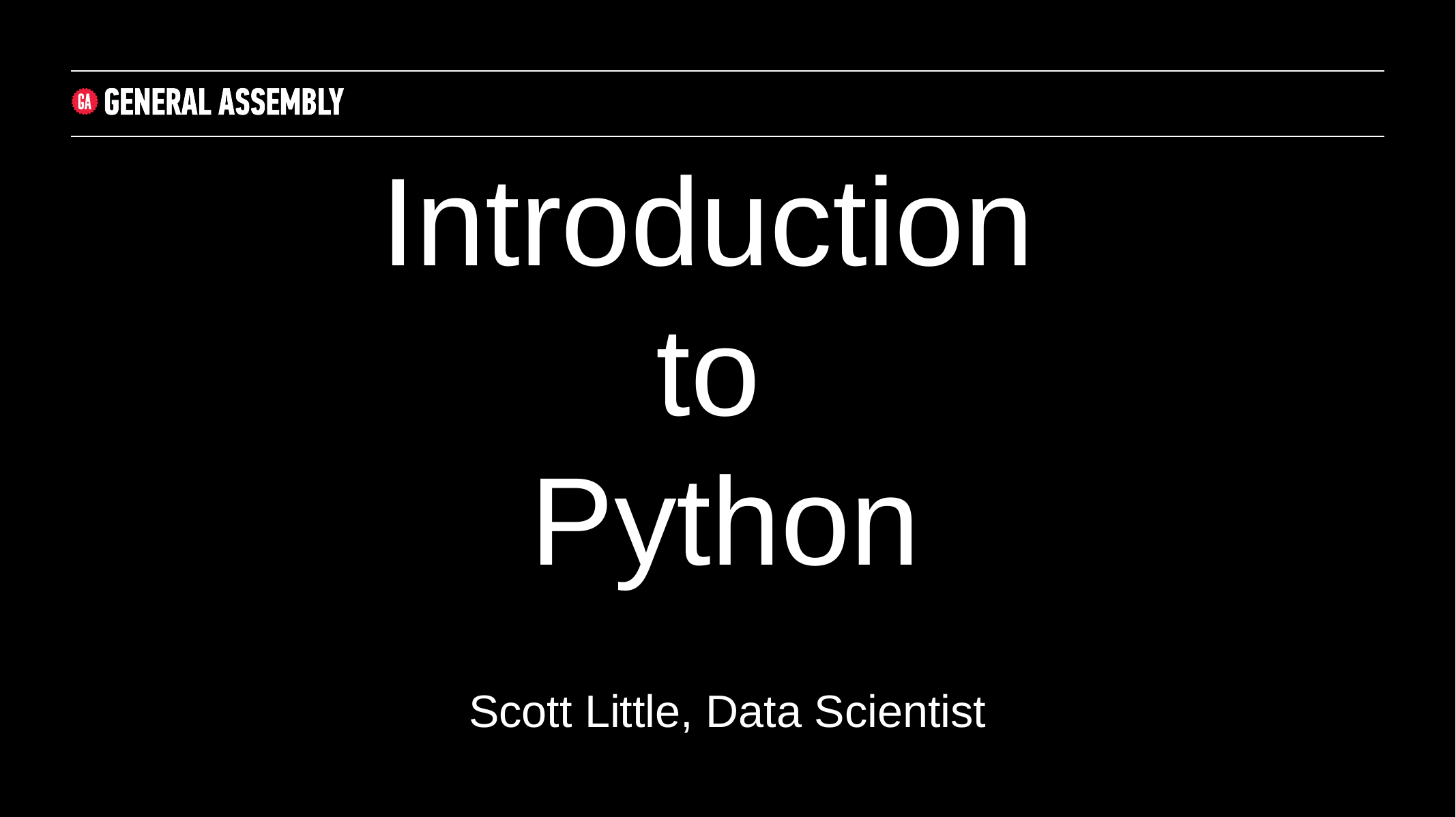

Introduction
to
Python

Scott Little, Data Scientist